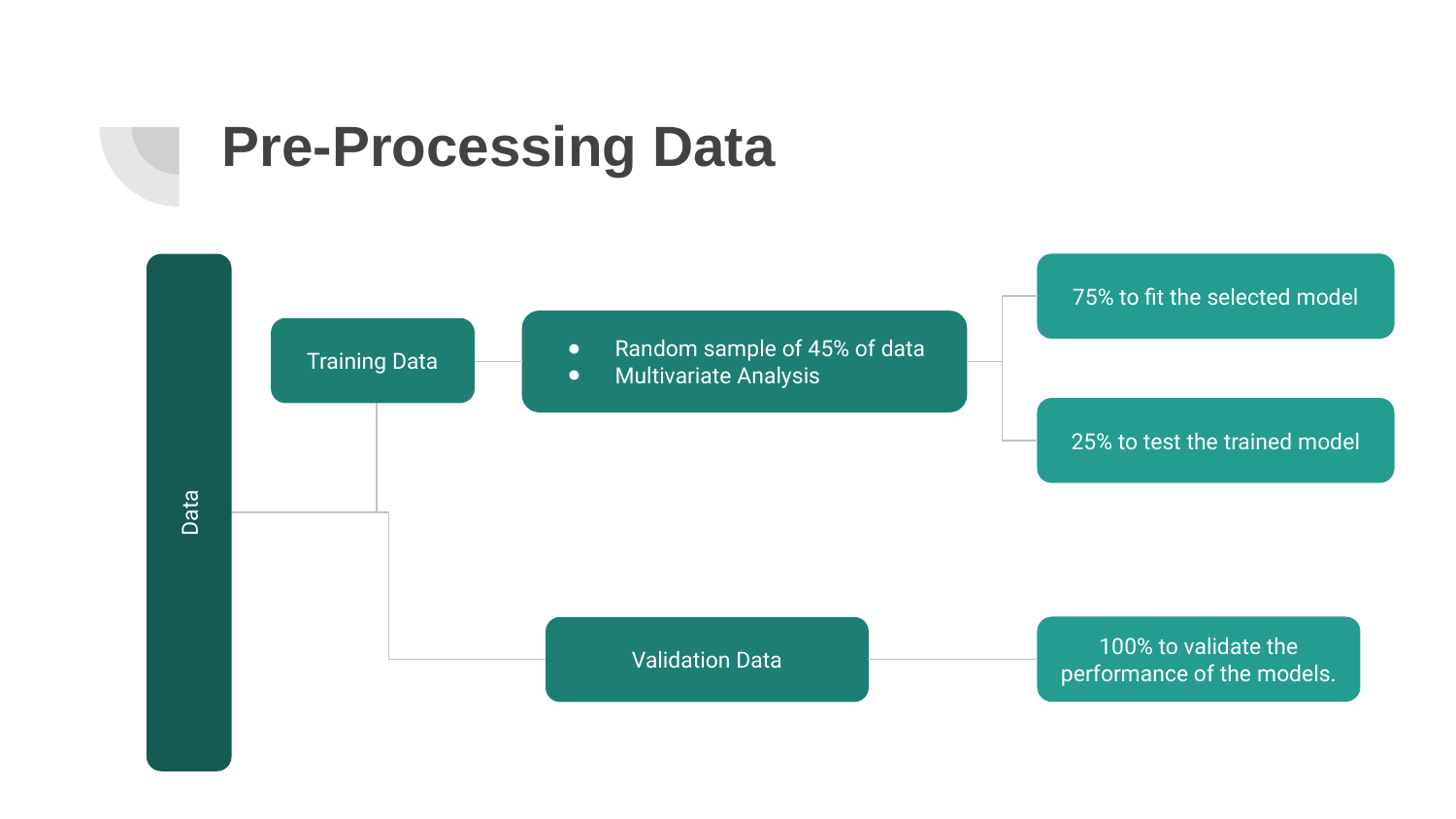

# Pre-Processing Data
75% to fit the selected model
Random sample of 45% of data
Multivariate Analysis
Training Data
25% to test the trained model
Data
100% to validate the performance of the models.
Validation Data